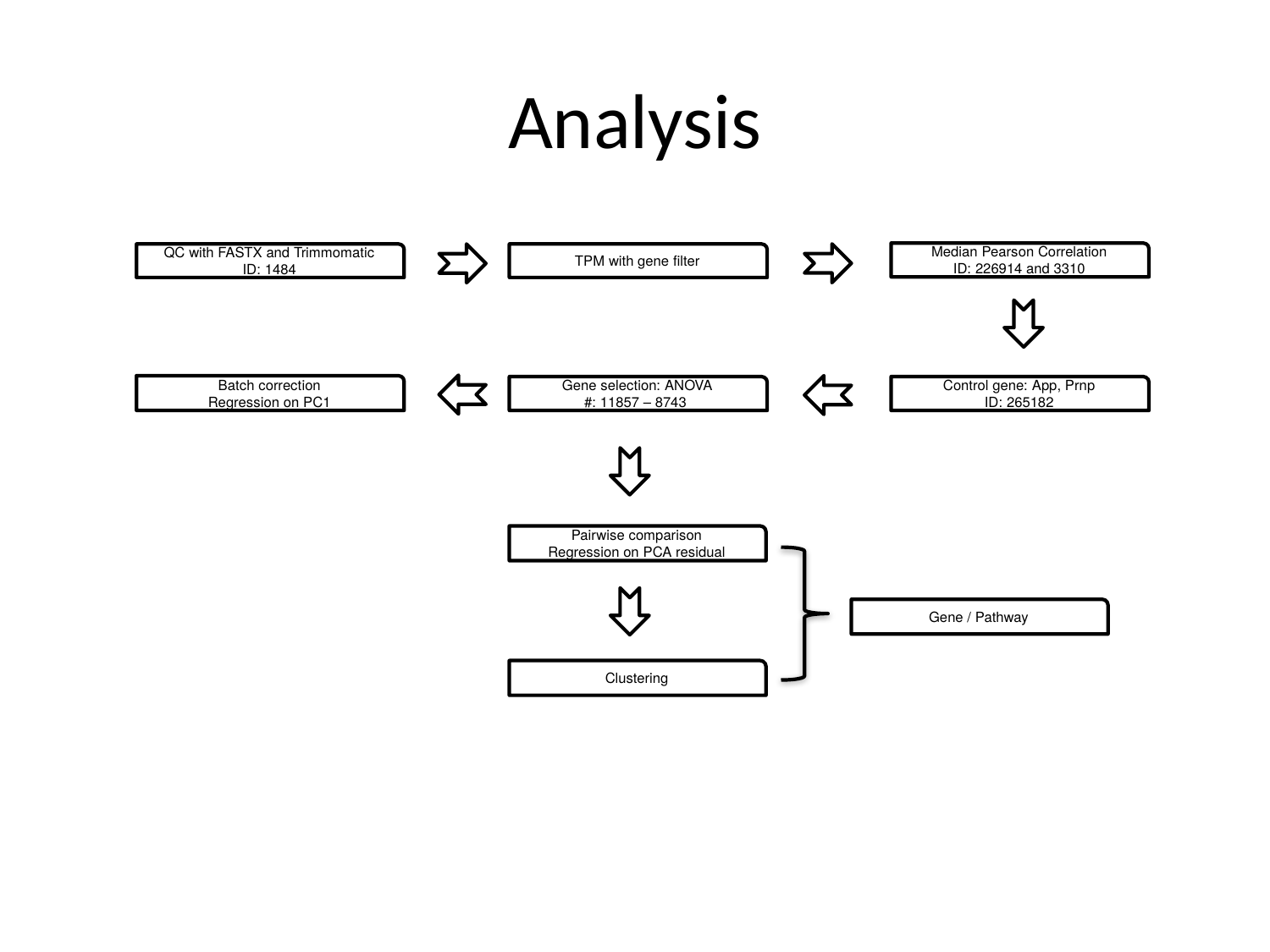

# Analysis
Median Pearson Correlation
ID: 226914 and 3310

QC with FASTX and Trimmomatic
ID: 1484

TPM with gene filter

Batch correction
Regression on PC1

Gene selection: ANOVA
#: 11857 – 8743
Control gene: App, Prnp
ID: 265182

Pairwise comparison
Regression on PCA residual

Gene / Pathway
Clustering